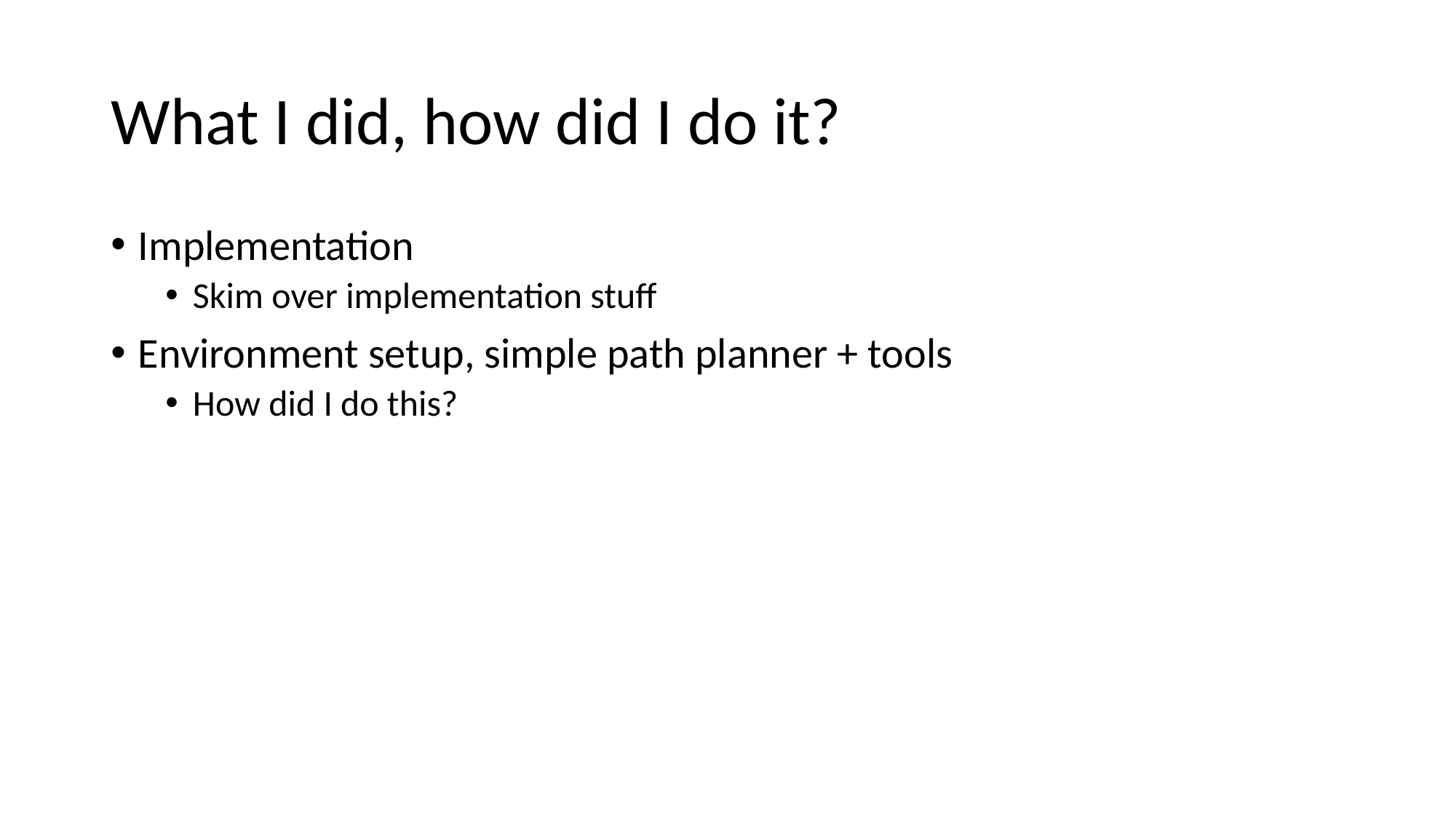

# What I did, how did I do it?
Implementation
Skim over implementation stuff
Environment setup, simple path planner + tools
How did I do this?